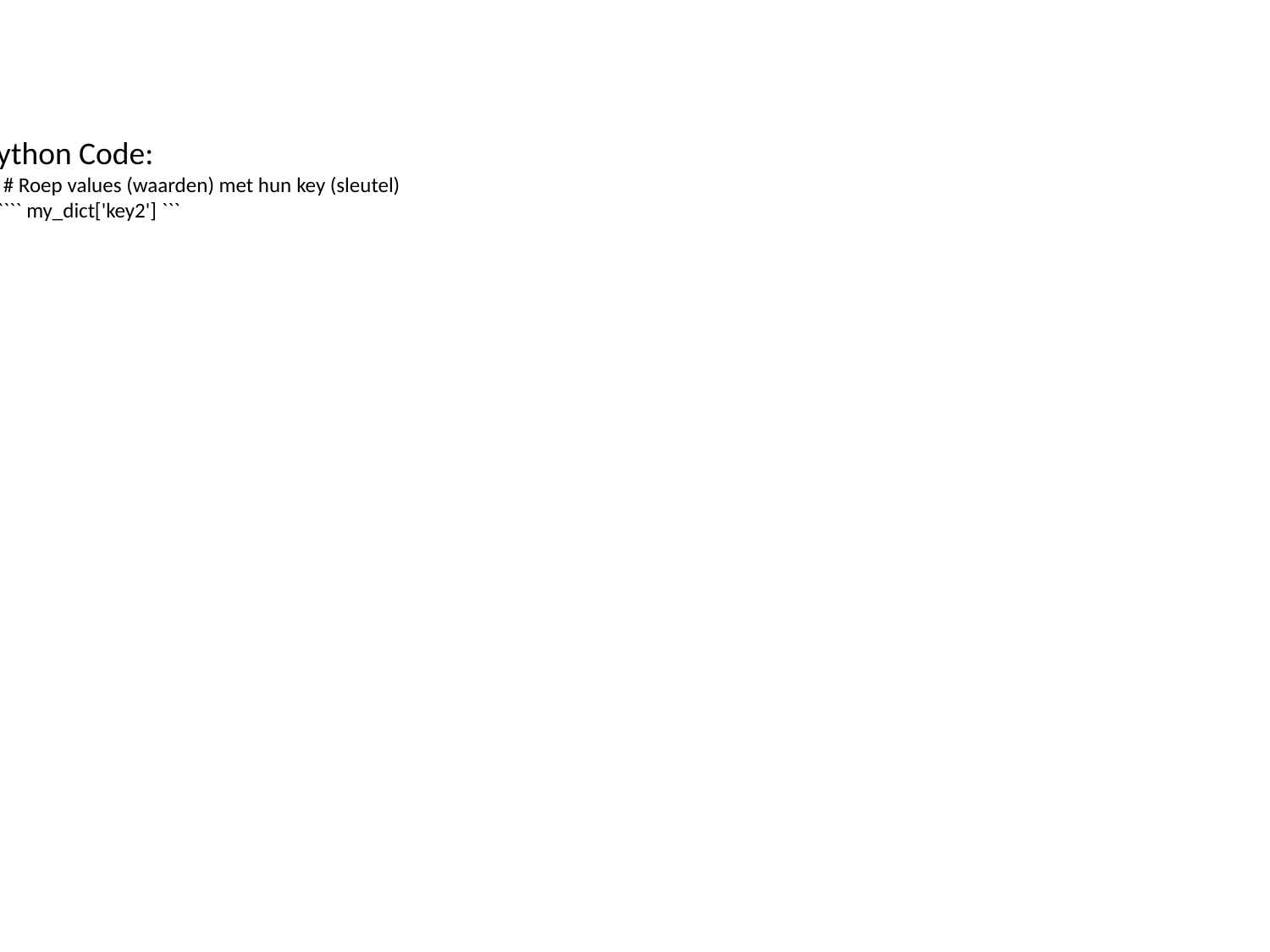

Python Code:
``` # Roep values (waarden) met hun key (sleutel)
 `````` my_dict['key2'] ```